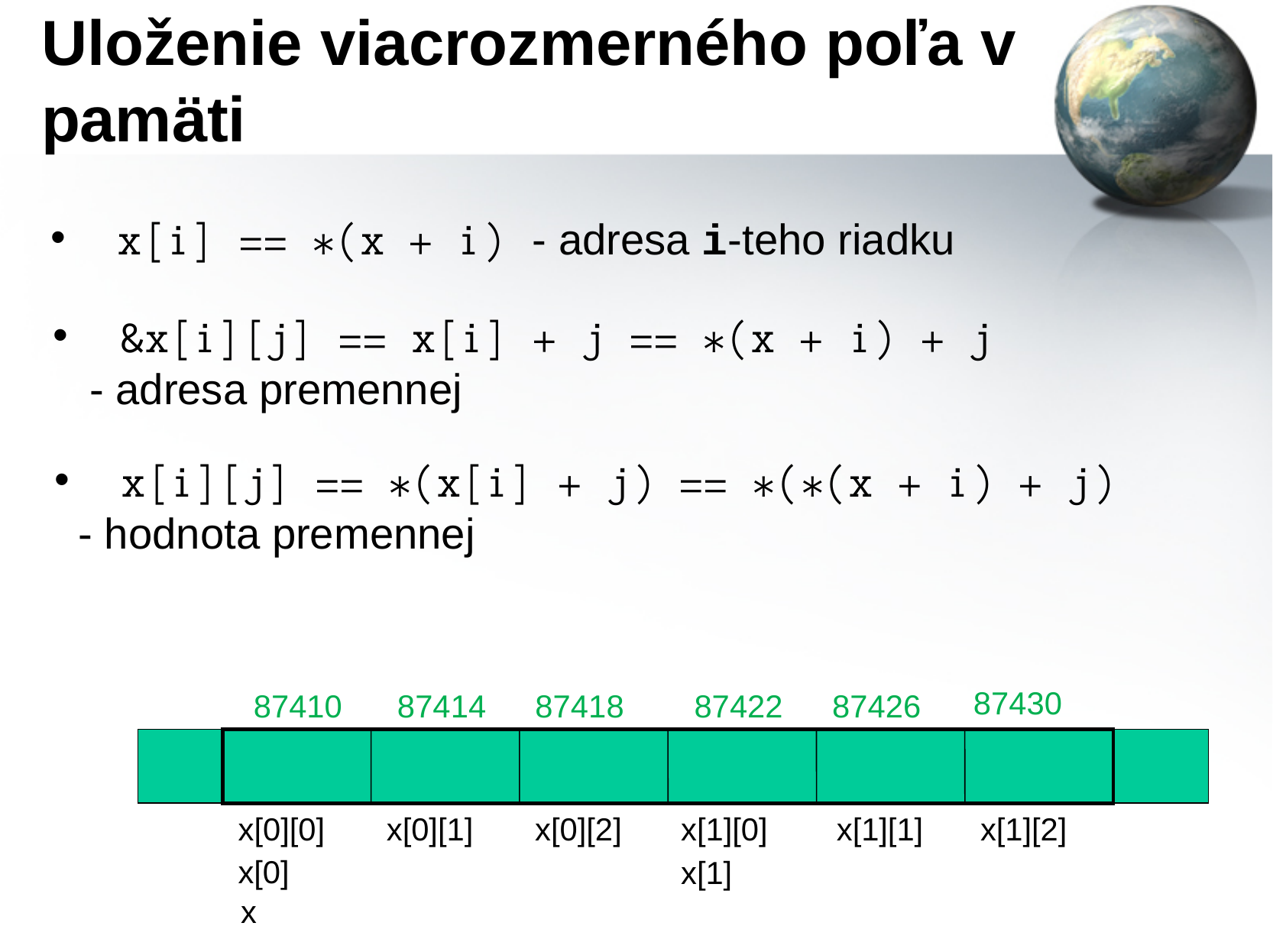

# Uloženie viacrozmerného poľa v pamäti
 x[i] == *(x + i) - adresa i-teho riadku
 &x[i][j] == x[i] + j == *(x + i) + j
   - adresa premennej
 x[i][j] == *(x[i] + j) == *(*(x + i) + j)
  - hodnota premennej
87430
87410
87414
87418
87422
87426

x[0][0]
x[0][1]
x[0][2]
x[1][0]
x[1][1]
x[1][2]
x[0]
x[1]
x